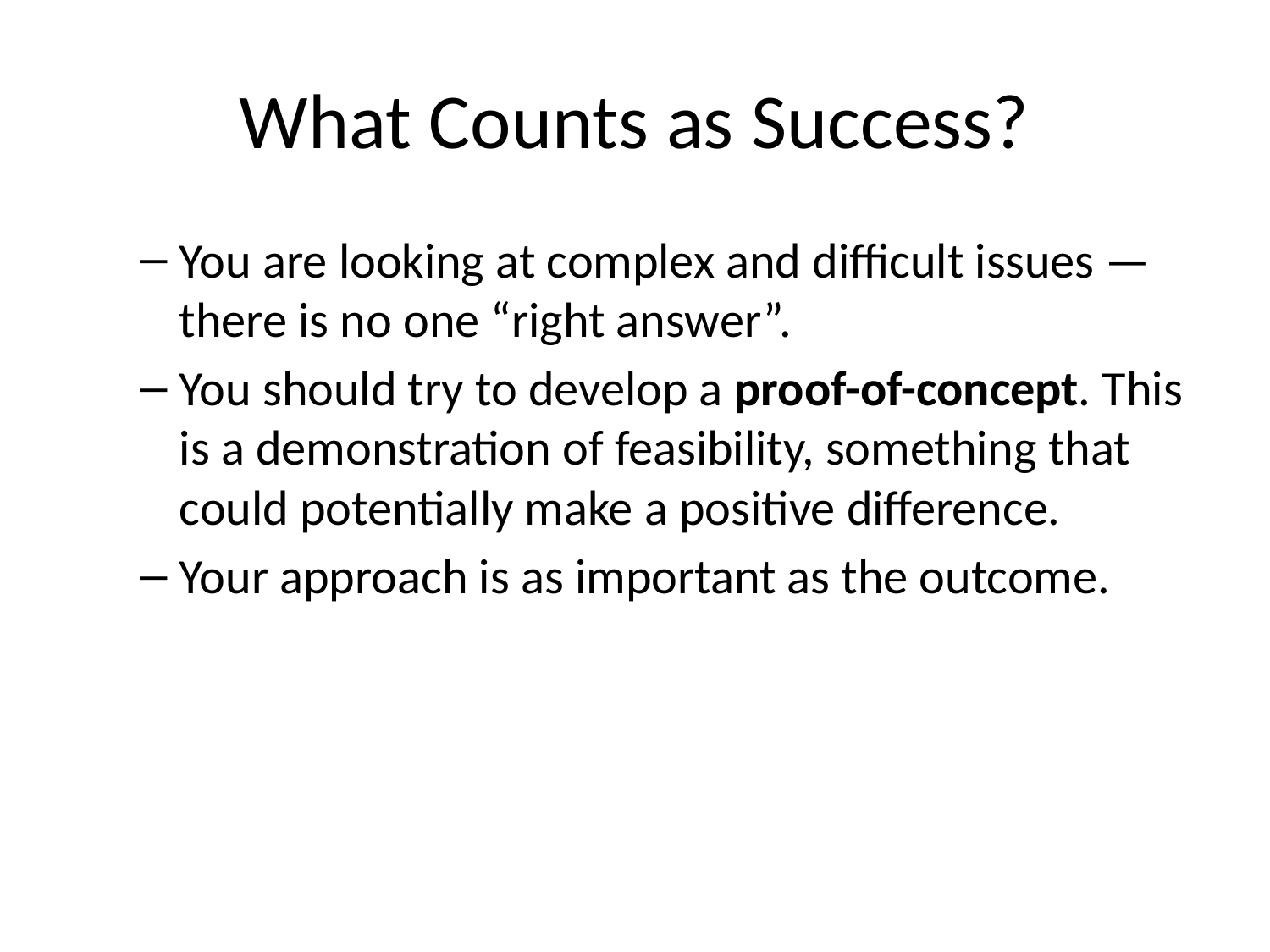

# What Counts as Success?
You are looking at complex and difficult issues — there is no one “right answer”.
You should try to develop a proof-of-concept. This is a demonstration of feasibility, something that could potentially make a positive difference.
Your approach is as important as the outcome.